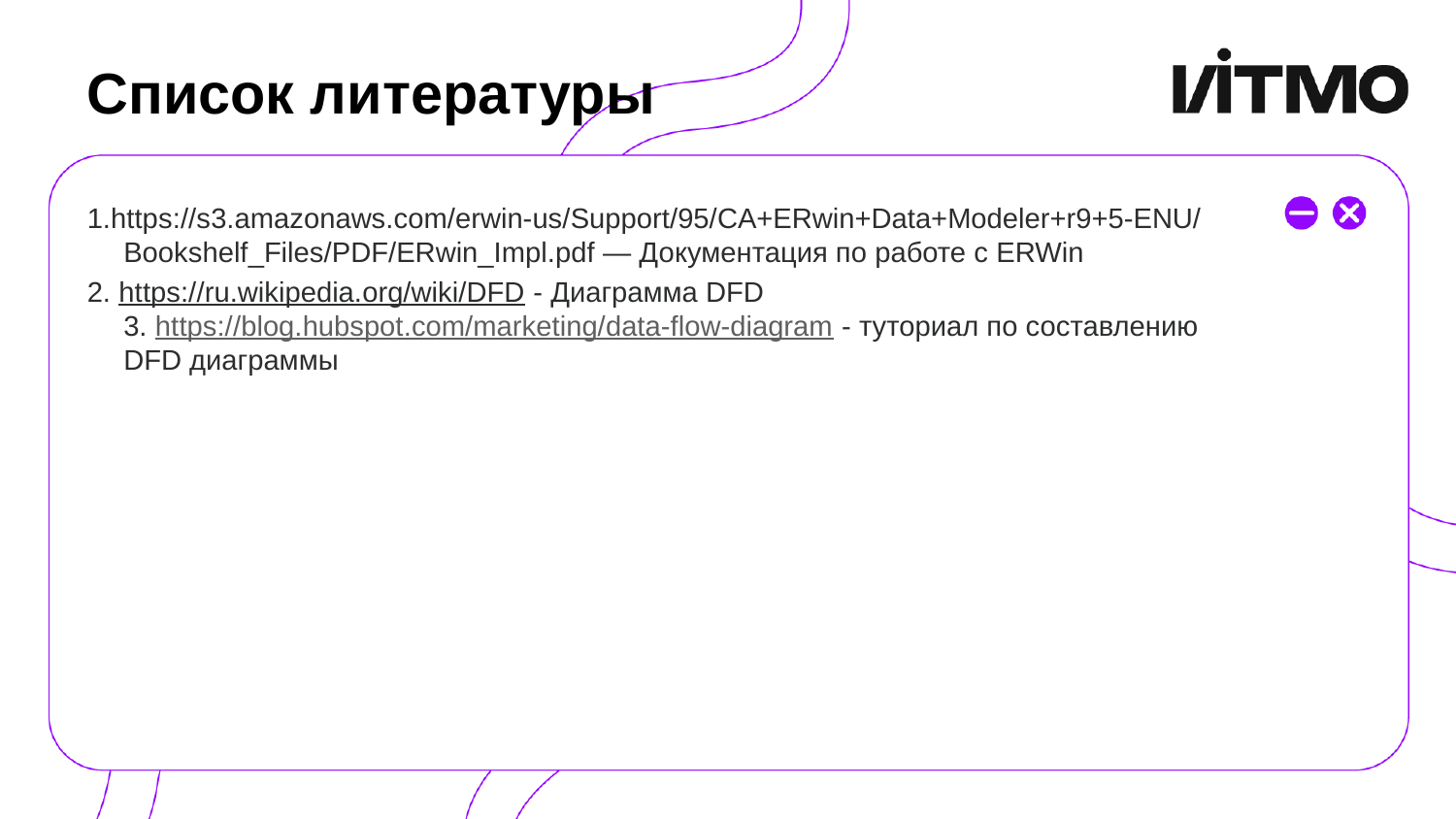

# Список литературы
1.https://s3.amazonaws.com/erwin-us/Support/95/CA+ERwin+Data+Modeler+r9+5-ENU/Bookshelf_Files/PDF/ERwin_Impl.pdf — Документация по работе с ERWin
2. https://ru.wikipedia.org/wiki/DFD - Диаграмма DFD
3. https://blog.hubspot.com/marketing/data-flow-diagram - туториал по составлению DFD диаграммы